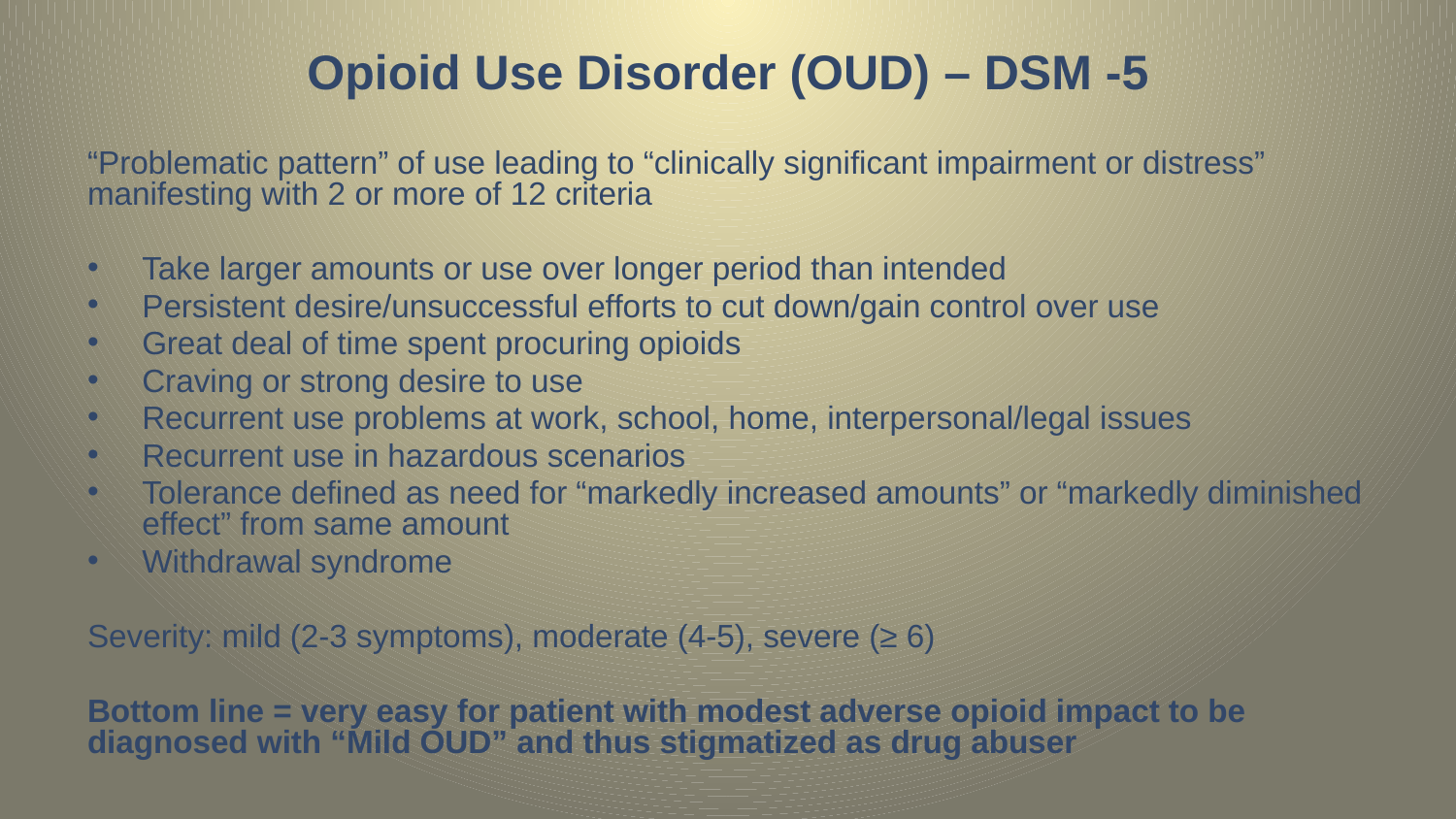

# Opioid Use Disorder (OUD) – DSM -5
“Problematic pattern” of use leading to “clinically significant impairment or distress” manifesting with 2 or more of 12 criteria

Take larger amounts or use over longer period than intended
Persistent desire/unsuccessful efforts to cut down/gain control over use
Great deal of time spent procuring opioids
Craving or strong desire to use
Recurrent use problems at work, school, home, interpersonal/legal issues
Recurrent use in hazardous scenarios
Tolerance defined as need for “markedly increased amounts” or “markedly diminished effect” from same amount
Withdrawal syndrome

Severity: mild (2-3 symptoms), moderate (4-5), severe (≥ 6)

Bottom line = very easy for patient with modest adverse opioid impact to be diagnosed with “Mild OUD” and thus stigmatized as drug abuser